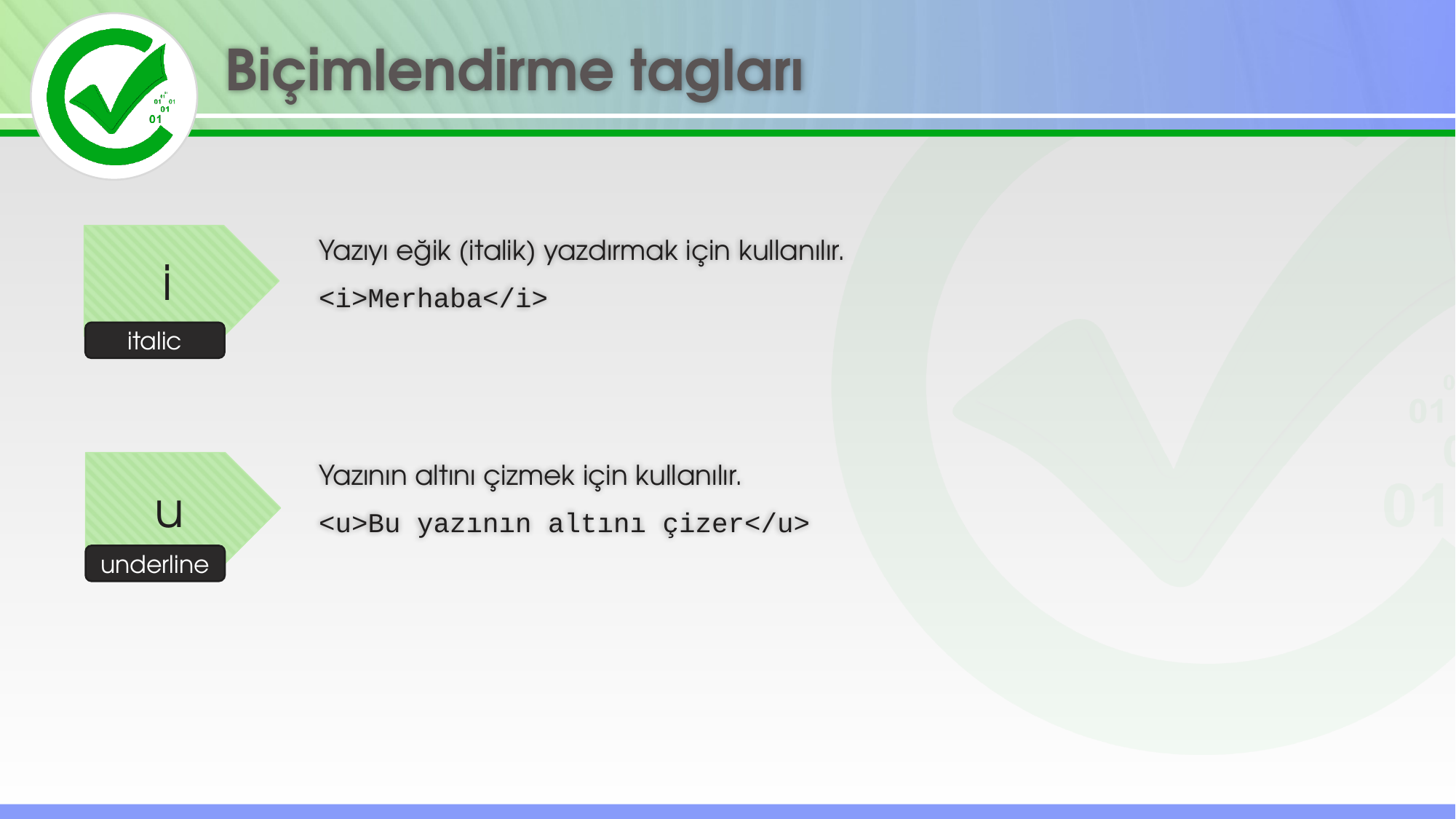

Biçimlendirme tagları
i
Yazıyı eğik (italik) yazdırmak için kullanılır.
<i>Merhaba</i>
italic
u
Yazının altını çizmek için kullanılır.
<u>Bu yazının altını çizer</u>
underline